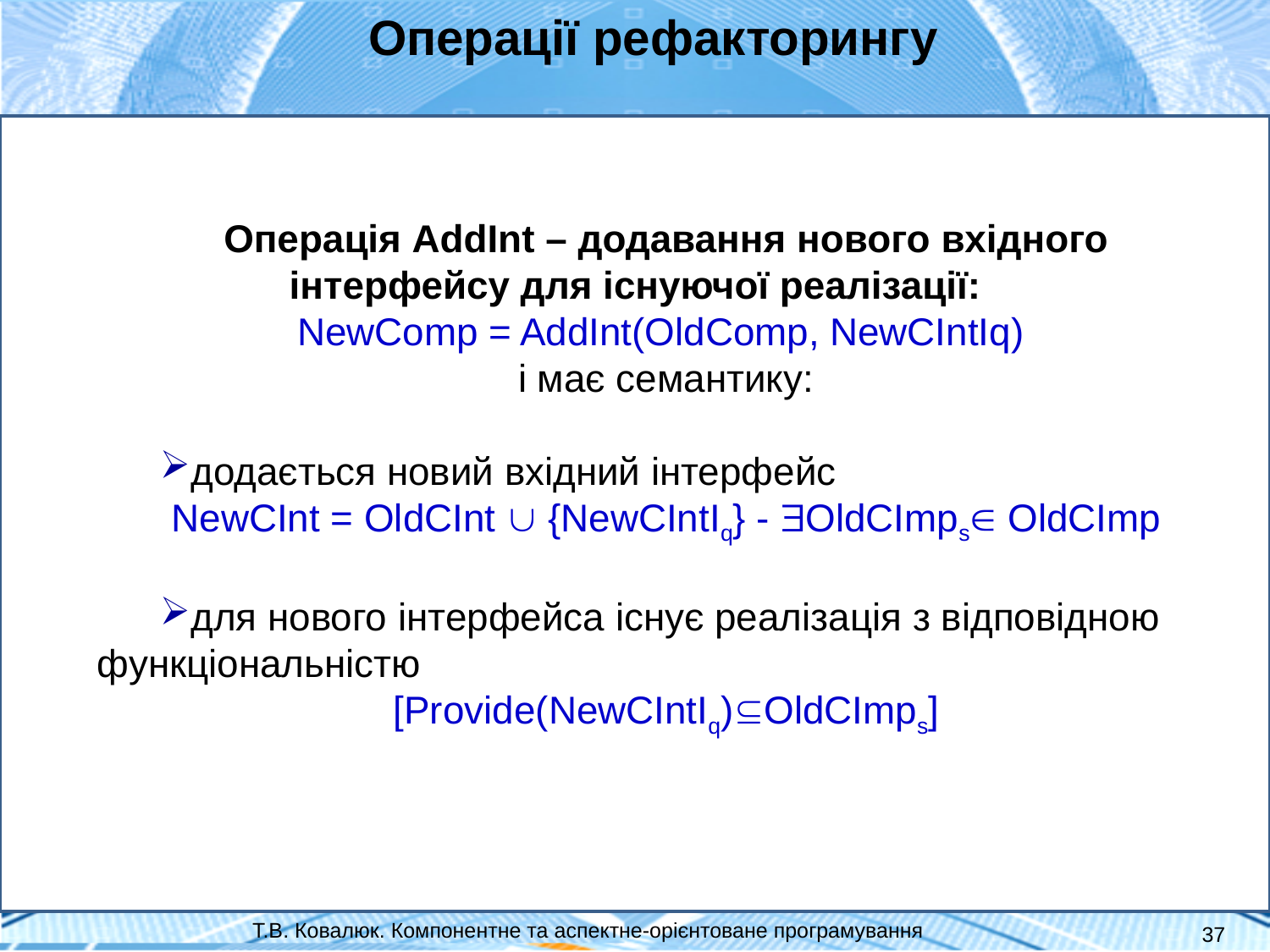

Операції рефакторингу
Операція AddInt – додавання нового вхідного інтерфейсу для існуючої реалізації:
NewComp = AddInt(OldComp, NewCIntIq)
і має семантику:

додається новий вхідний інтерфейс
NewCInt = OldCInt ∪ {NewCIntIq} - ∃OldCImps∈ OldCImp

для нового інтерфейса існує реалізація з відповідною функціональністю
[Provide(NewCIntIq)⊆OldCImps]